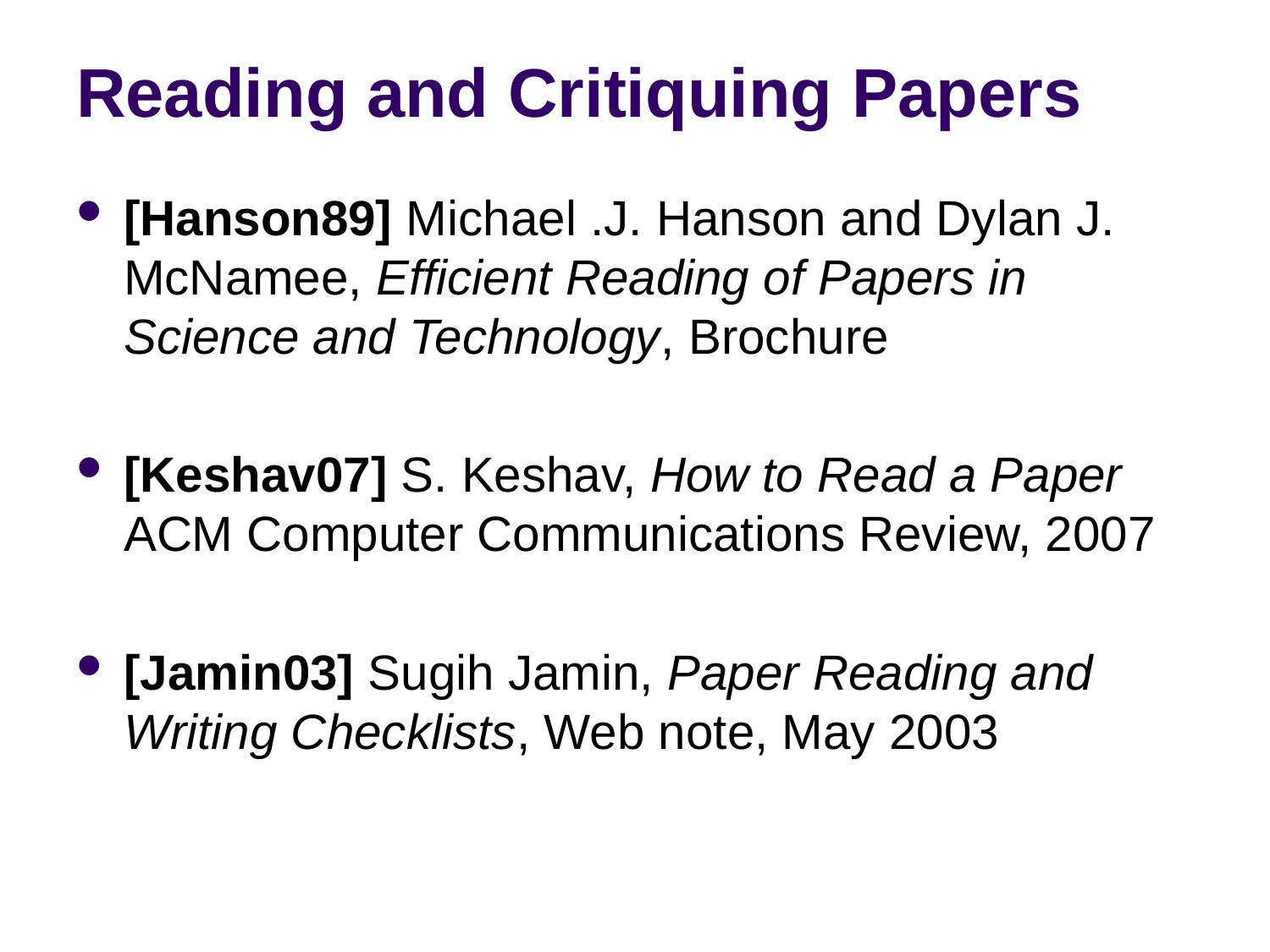

# Reading and Critiquing Papers
[Hanson89] Michael .J. Hanson and Dylan J. McNamee, Efficient Reading of Papers in Science and Technology, Brochure

[Keshav07] S. Keshav, How to Read a Paper ACM Computer Communications Review, 2007

[Jamin03] Sugih Jamin, Paper Reading and Writing Checklists, Web note, May 2003